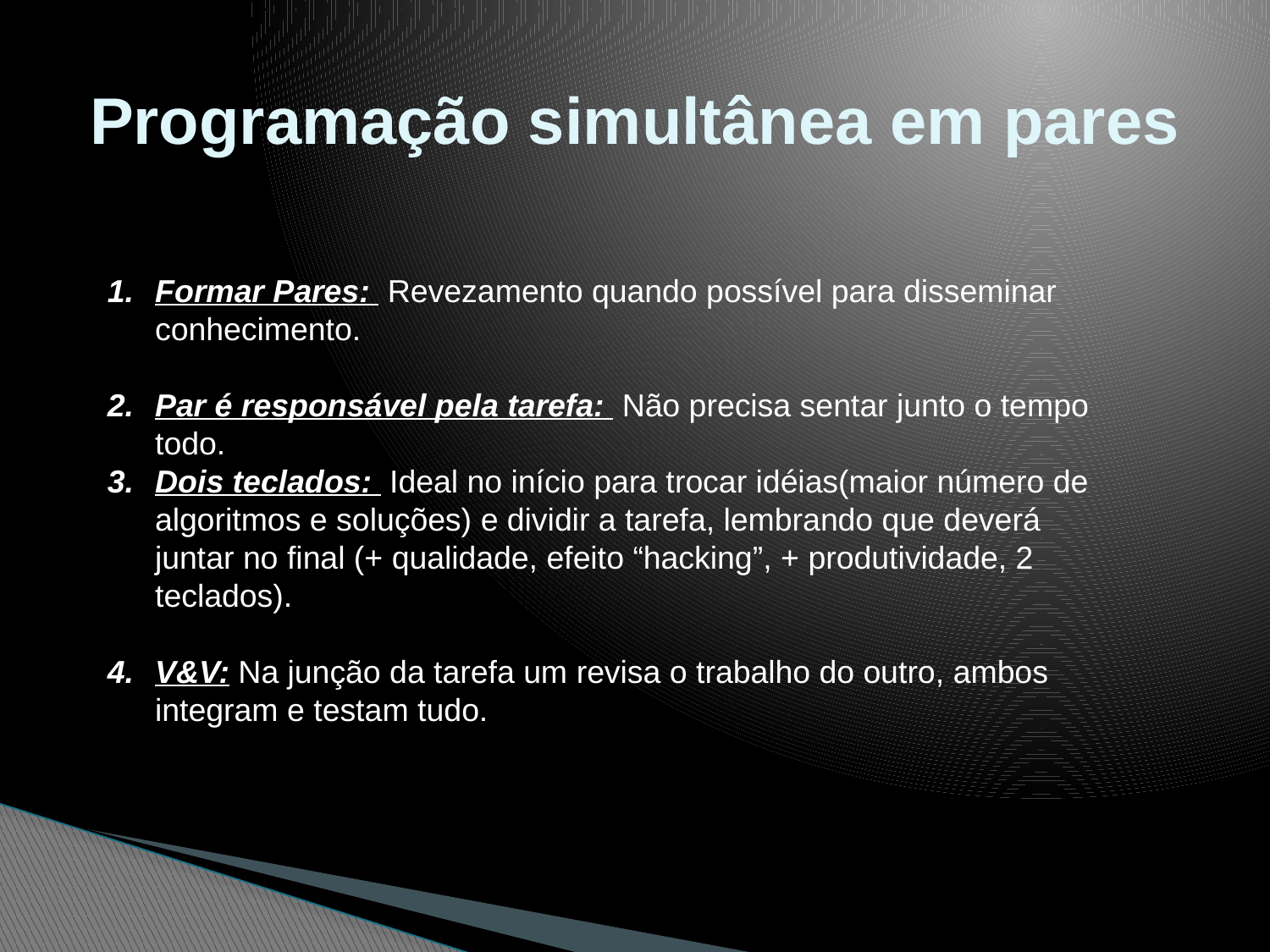

# Programação simultânea em pares

Formar Pares:  Revezamento quando possível para disseminar conhecimento.

Par é responsável pela tarefa:  Não precisa sentar junto o tempo todo.
Dois teclados:  Ideal no início para trocar idéias(maior número de algoritmos e soluções) e dividir a tarefa, lembrando que deverá juntar no final (+ qualidade, efeito “hacking”, + produtividade, 2 teclados).

V&V: Na junção da tarefa um revisa o trabalho do outro, ambos integram e testam tudo.